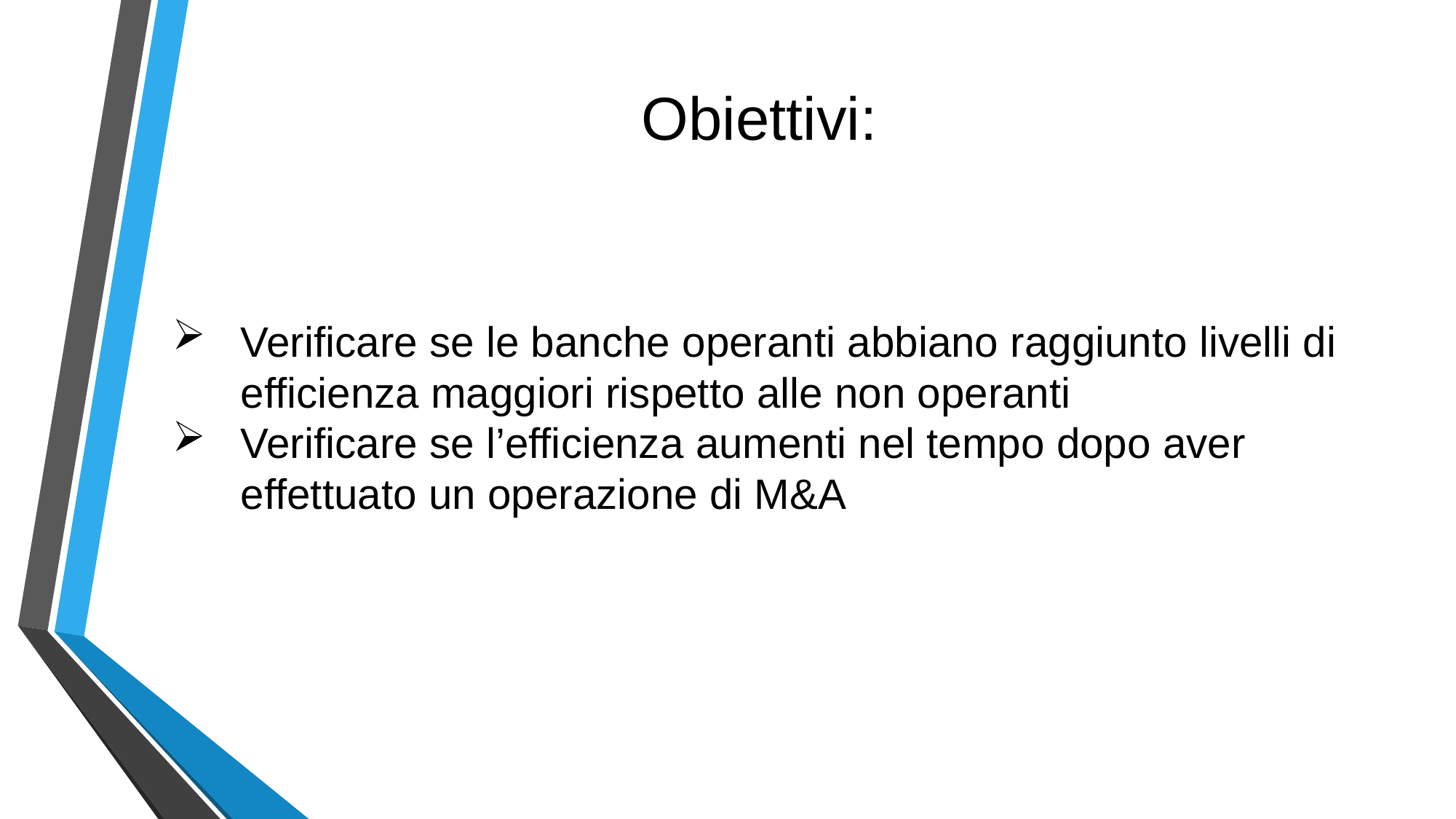

# Obiettivi:
Verificare se le banche operanti abbiano raggiunto livelli di efficienza maggiori rispetto alle non operanti
Verificare se l’efficienza aumenti nel tempo dopo aver effettuato un operazione di M&A